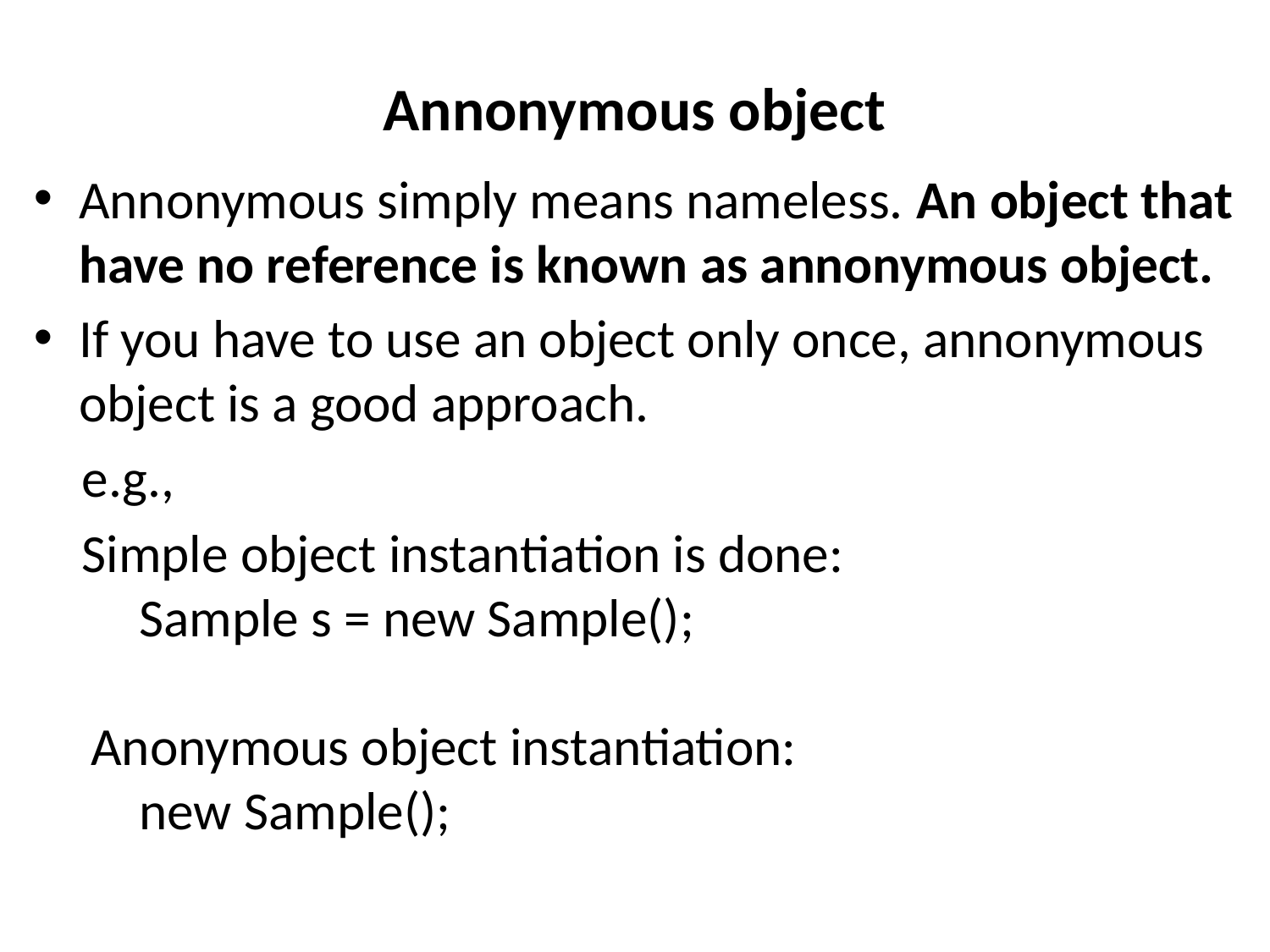

# Annonymous object
Annonymous simply means nameless. An object that have no reference is known as annonymous object.
If you have to use an object only once, annonymous object is a good approach.
    e.g.,
    Simple object instantiation is done:
     Sample s = new Sample();
 Anonymous object instantiation:
     new Sample();